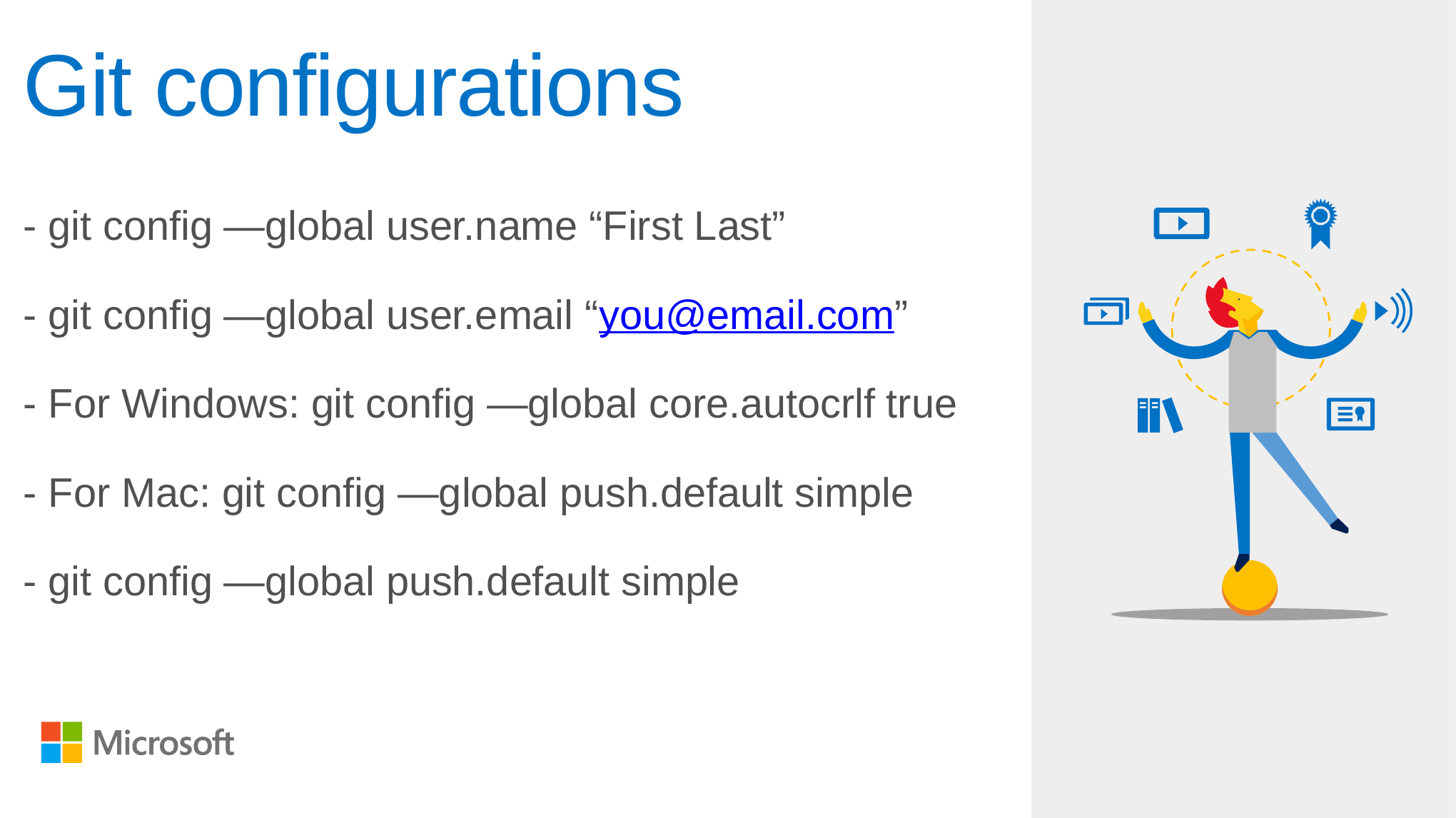

# Git configurations
- git config —global user.name “First Last”

- git config —global user.email “you@email.com”

- For Windows: git config —global core.autocrlf true

- For Mac: git config —global push.default simple

- git config —global push.default simple